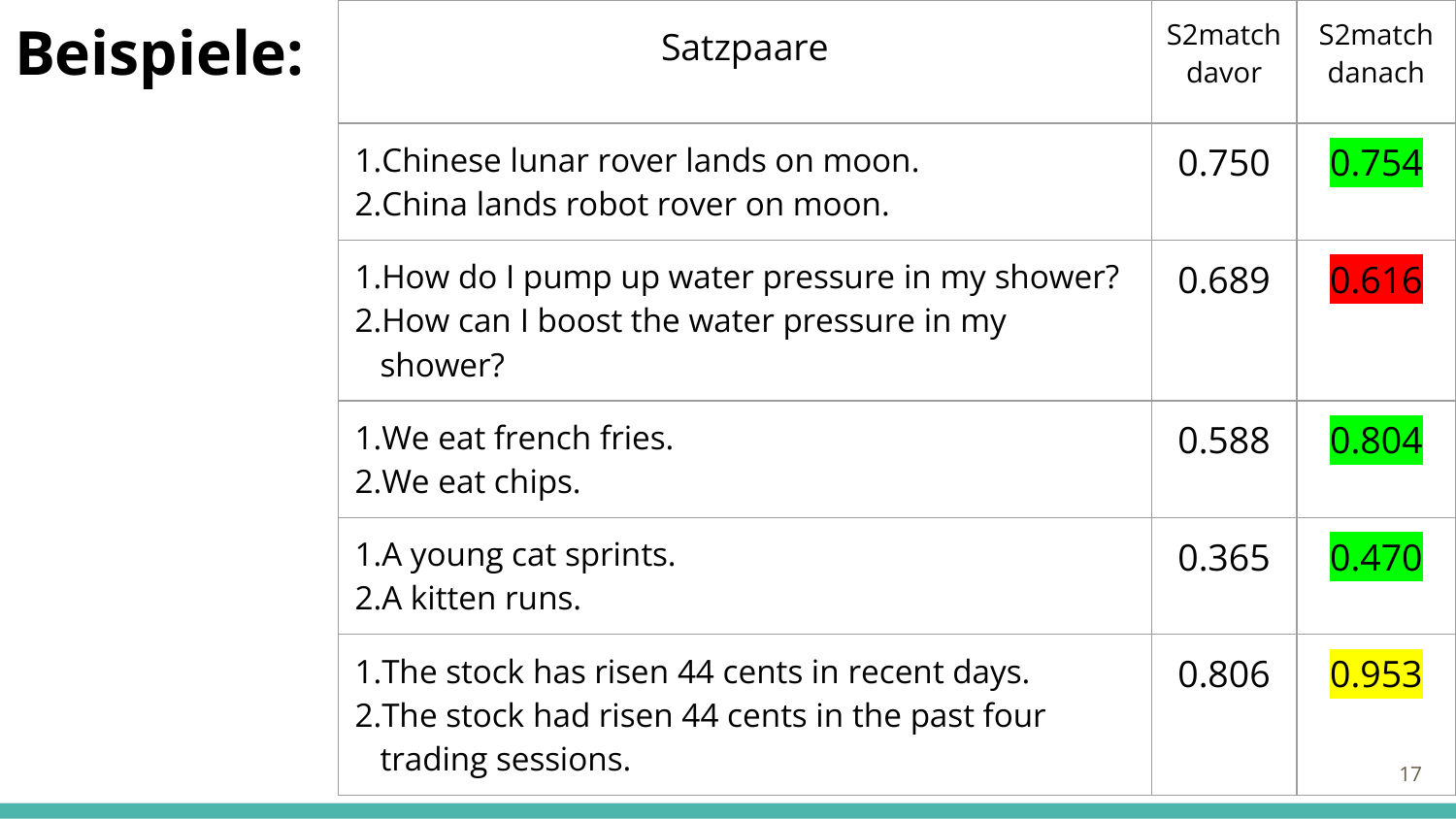

# Beispiele:
| Satzpaare | S2match davor | S2match danach |
| --- | --- | --- |
| Chinese lunar rover lands on moon. China lands robot rover on moon. | 0.750 | 0.754 |
| How do I pump up water pressure in my shower? How can I boost the water pressure in my shower? | 0.689 | 0.616 |
| We eat french fries. We eat chips. | 0.588 | 0.804 |
| A young cat sprints. A kitten runs. | 0.365 | 0.470 |
| The stock has risen 44 cents in recent days. The stock had risen 44 cents in the past four trading sessions. | 0.806 | 0.953 |
17